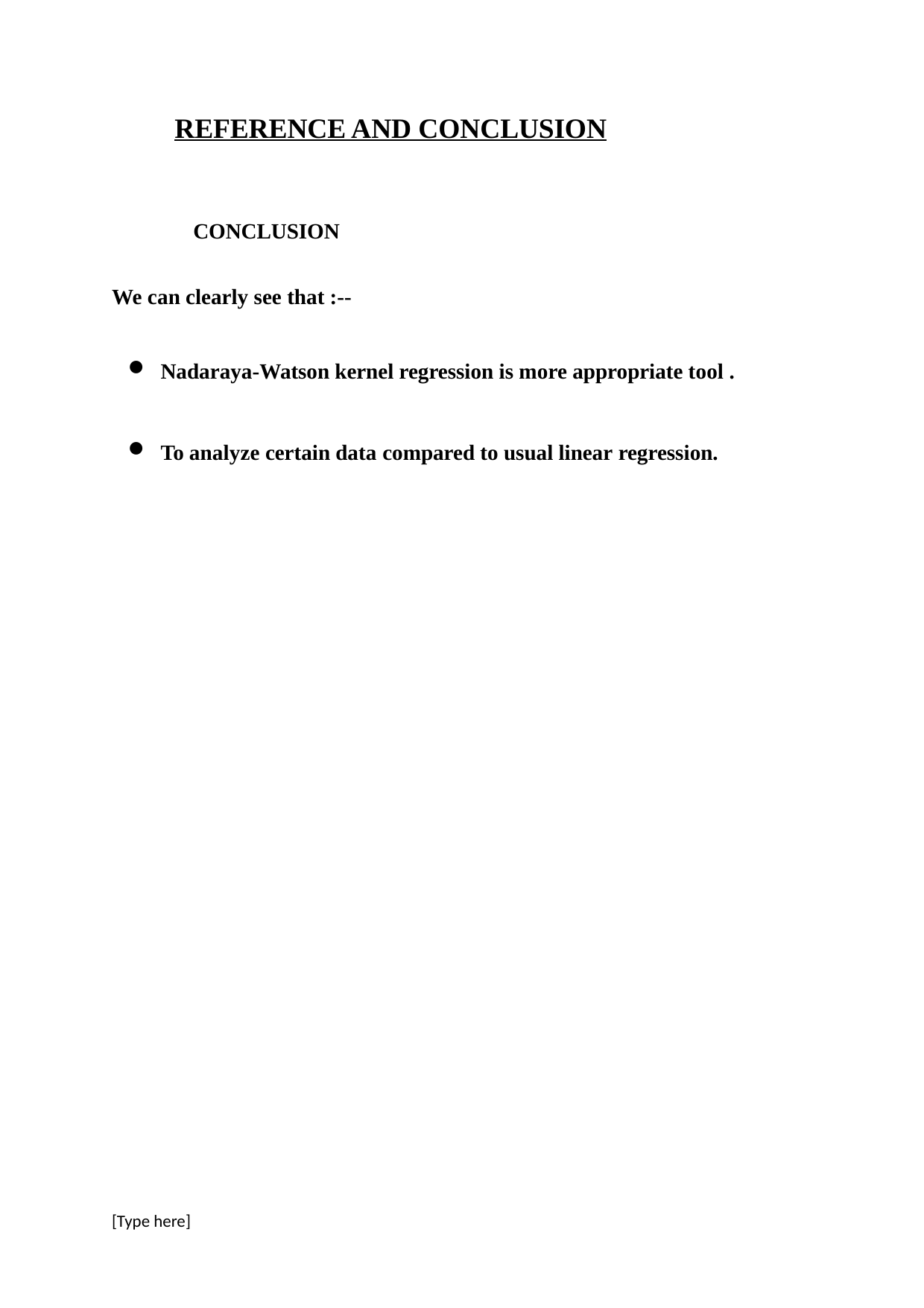

REFERENCE AND CONCLUSION
CONCLUSION
We can clearly see that :--
Nadaraya-Watson kernel regression is more appropriate tool .

To analyze certain data compared to usual linear regression.

[Type here]